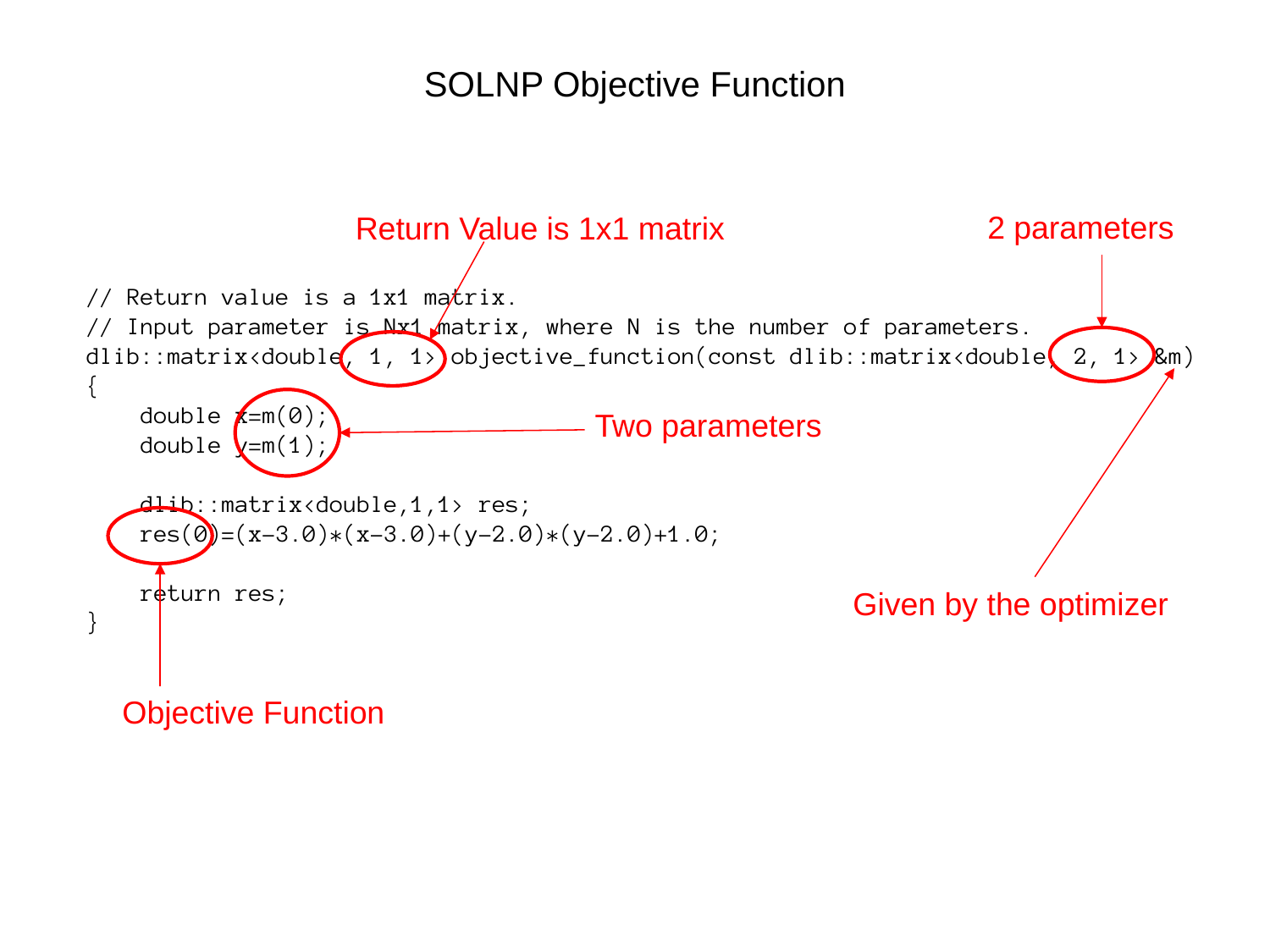

# SOLNP Objective Function
2 parameters
Return Value is 1x1 matrix
// Return value is a 1x1 matrix.
// Input parameter is Nx1 matrix, where N is the number of parameters.
dlib::matrix<double, 1, 1> objective_function(const dlib::matrix<double, 2, 1> &m)
{
    double x=m(0);
    double y=m(1);

    dlib::matrix<double,1,1> res;
    res(0)=(x-3.0)*(x-3.0)+(y-2.0)*(y-2.0)+1.0;

    return res;
}

Two parameters

Given by the optimizer
Objective Function